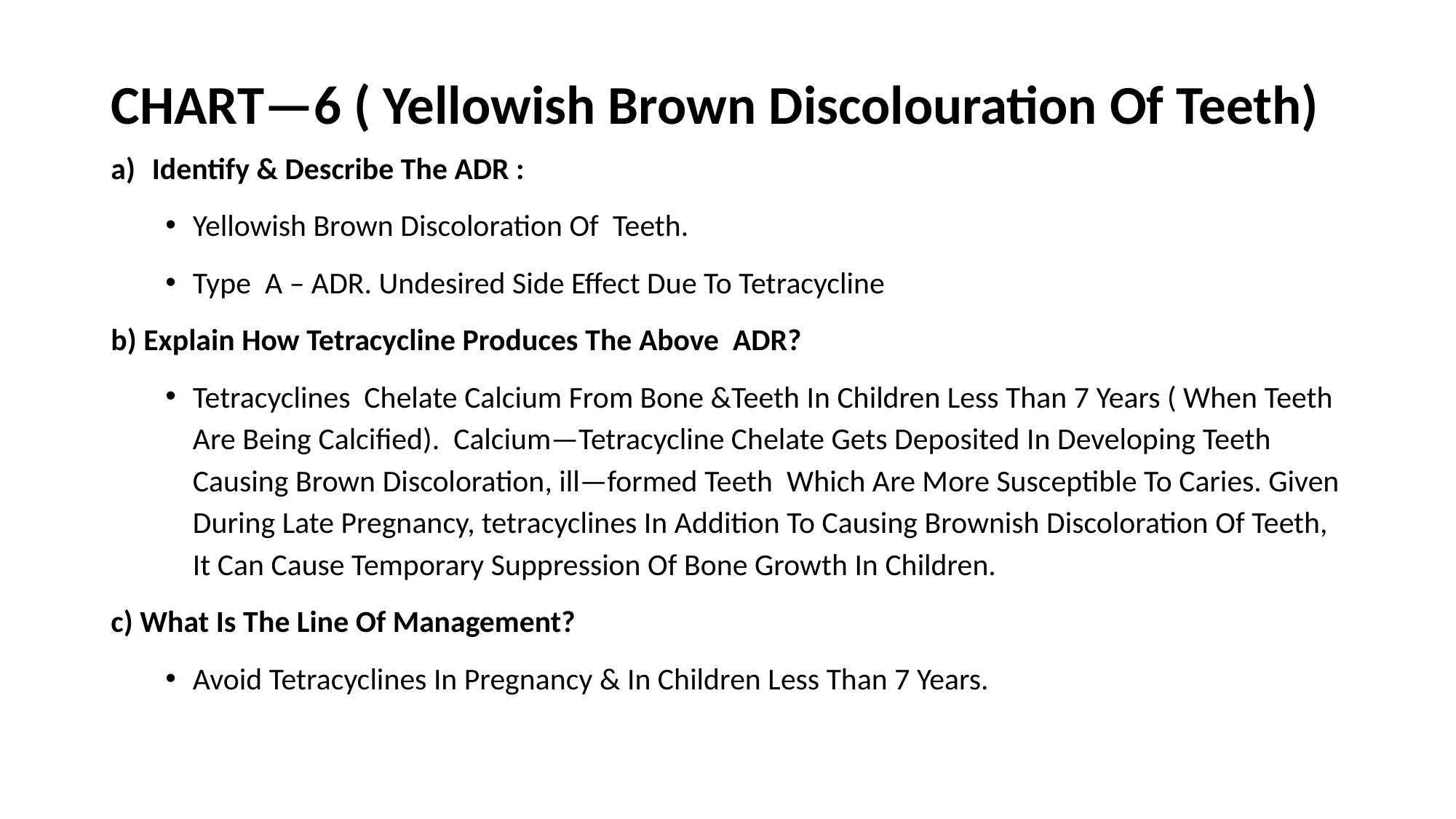

# CHART—6 ( Yellowish Brown Discolouration Of Teeth)
Identify & Describe The ADR :
Yellowish Brown Discoloration Of  Teeth.
Type  A – ADR. Undesired Side Effect Due To Tetracycline
b) Explain How Tetracycline Produces The Above  ADR?
Tetracyclines  Chelate Calcium From Bone &Teeth In Children Less Than 7 Years ( When Teeth Are Being Calcified).  Calcium—Tetracycline Chelate Gets Deposited In Developing Teeth  Causing Brown Discoloration, ill—formed Teeth  Which Are More Susceptible To Caries. Given During Late Pregnancy, tetracyclines In Addition To Causing Brownish Discoloration Of Teeth, It Can Cause Temporary Suppression Of Bone Growth In Children.
c) What Is The Line Of Management?
Avoid Tetracyclines In Pregnancy & In Children Less Than 7 Years.